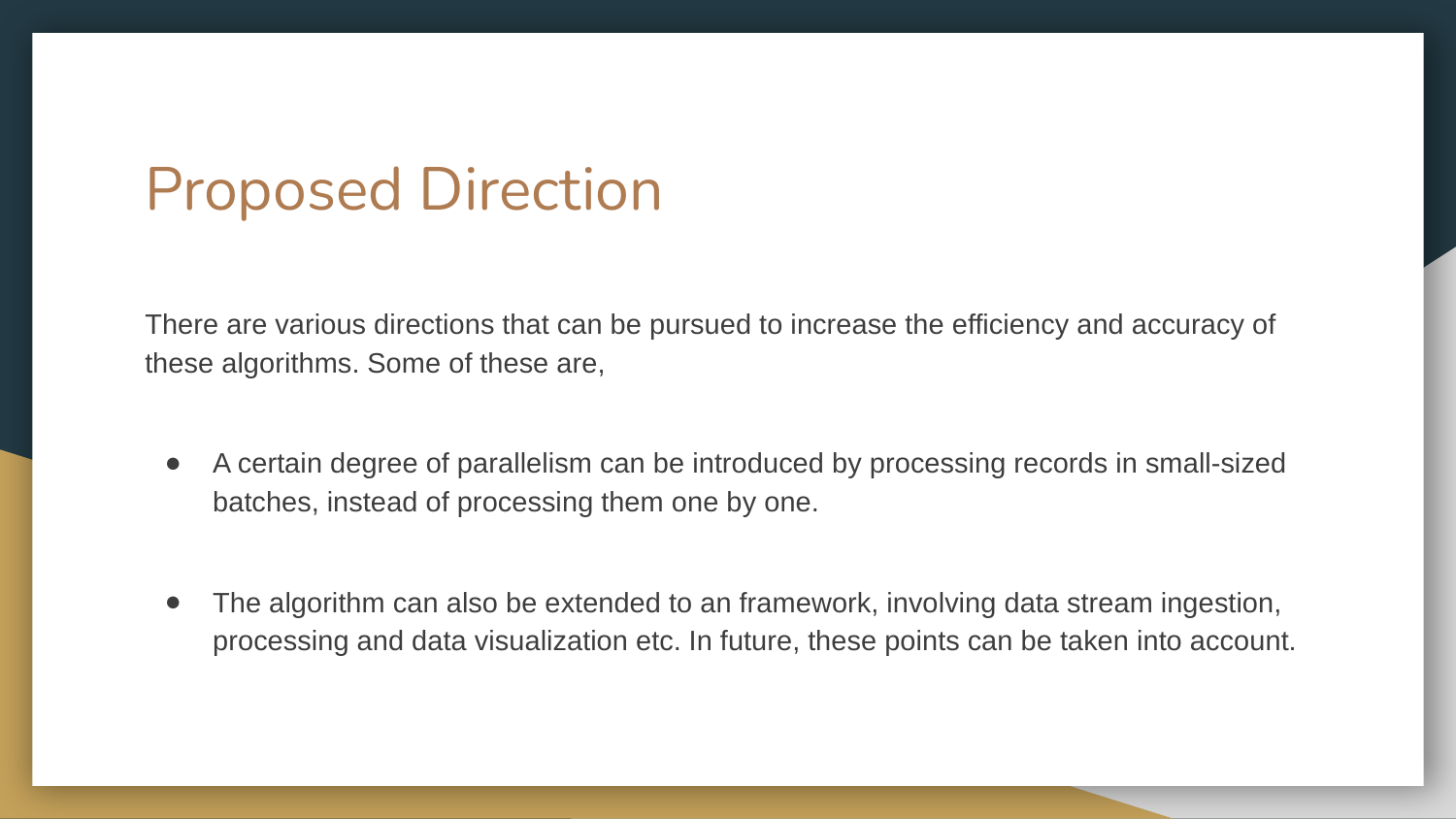

# Proposed Direction
There are various directions that can be pursued to increase the efficiency and accuracy of these algorithms. Some of these are,

A certain degree of parallelism can be introduced by processing records in small-sized batches, instead of processing them one by one.

The algorithm can also be extended to an framework, involving data stream ingestion, processing and data visualization etc. In future, these points can be taken into account.